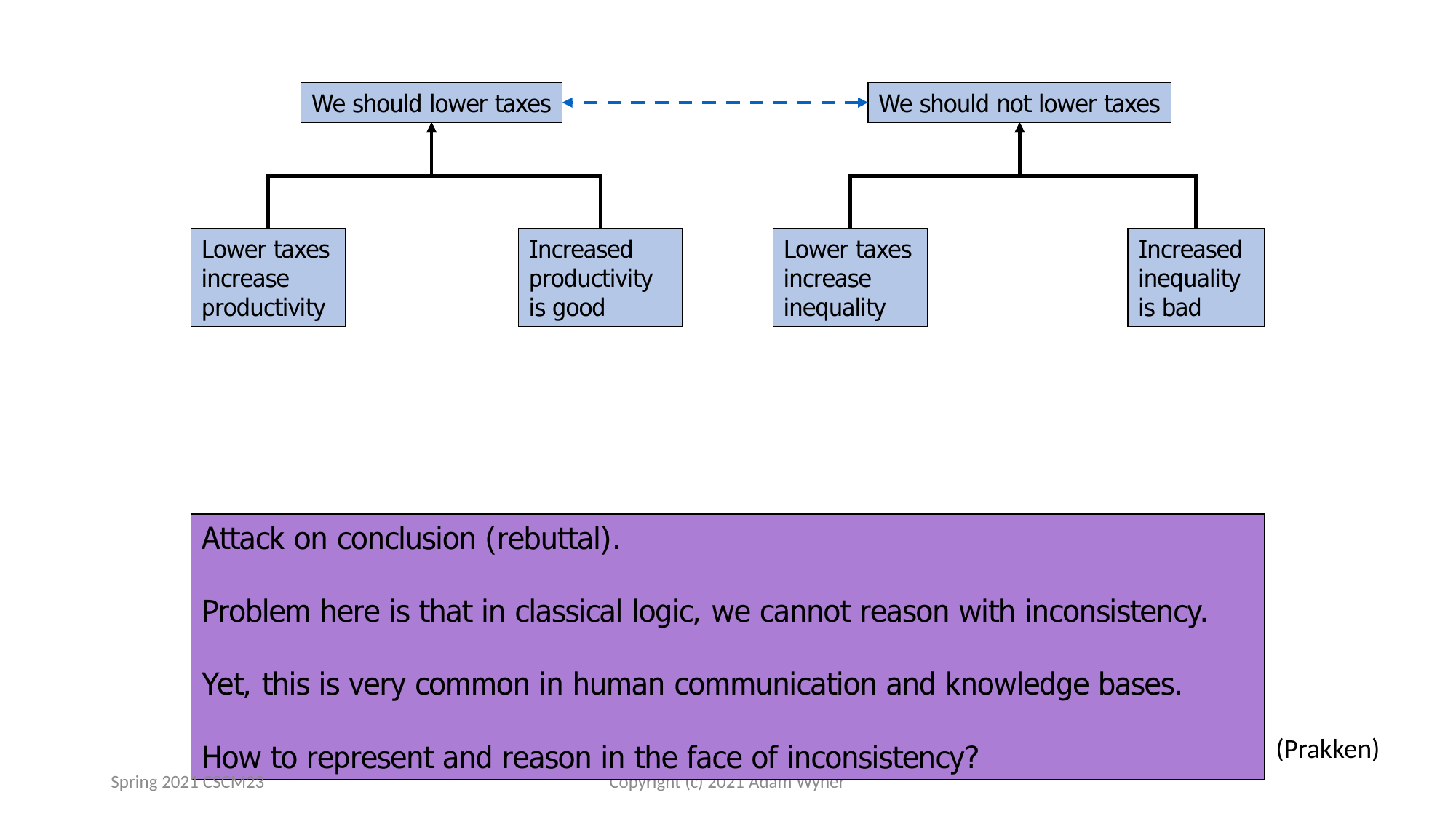

We should lower taxes
We should not lower taxes
Lower taxes increase productivity
Increased productivity is good
Lower taxes increase inequality
Increased inequality is bad
Attack on conclusion (rebuttal).

Problem here is that in classical logic, we cannot reason with inconsistency.

Yet, this is very common in human communication and knowledge bases.

How to represent and reason in the face of inconsistency?
(Prakken)
Spring 2021 CSCM23
Copyright (c) 2021 Adam Wyner